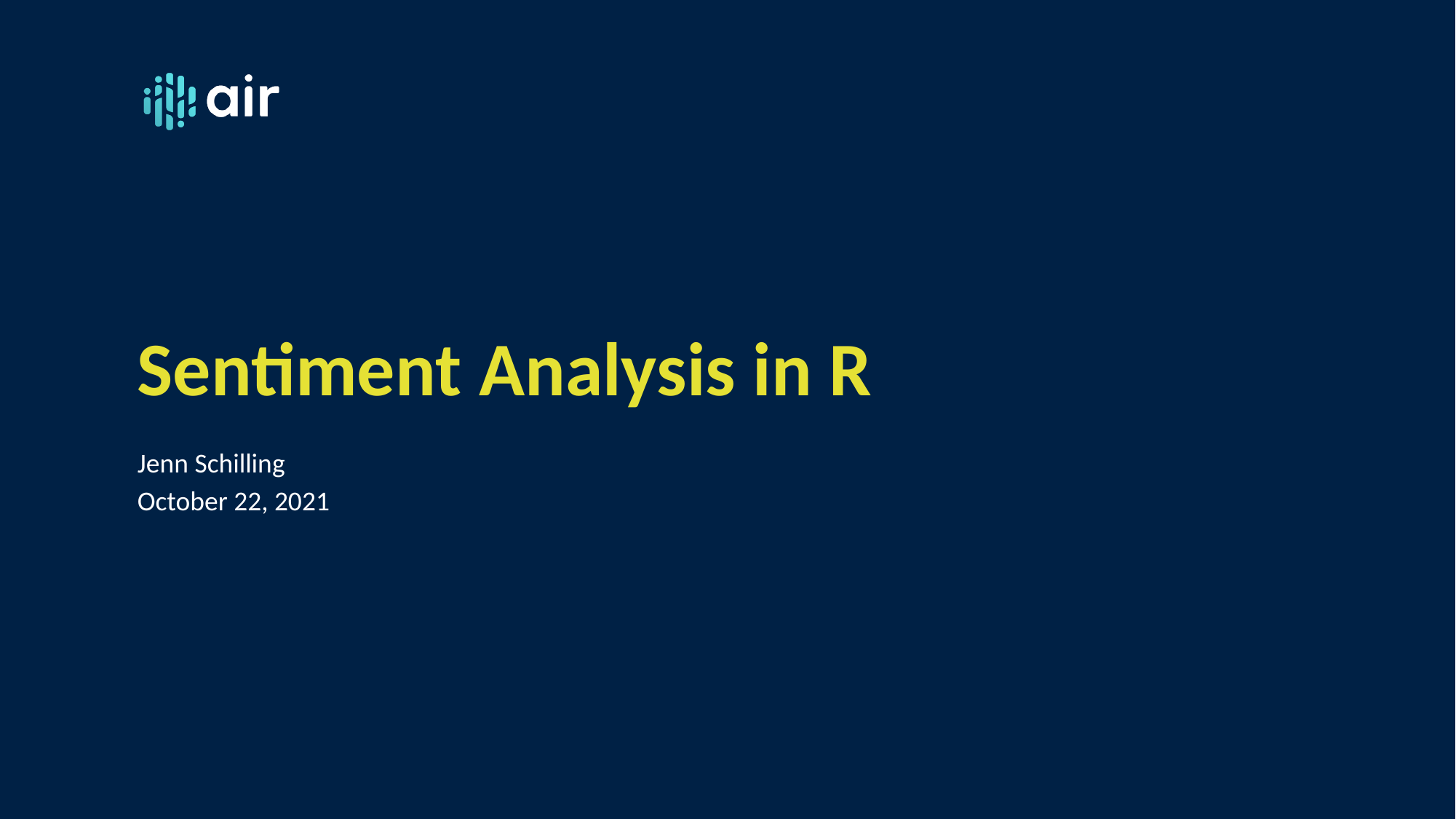

# Sentiment Analysis in R
Jenn Schilling
October 22, 2021